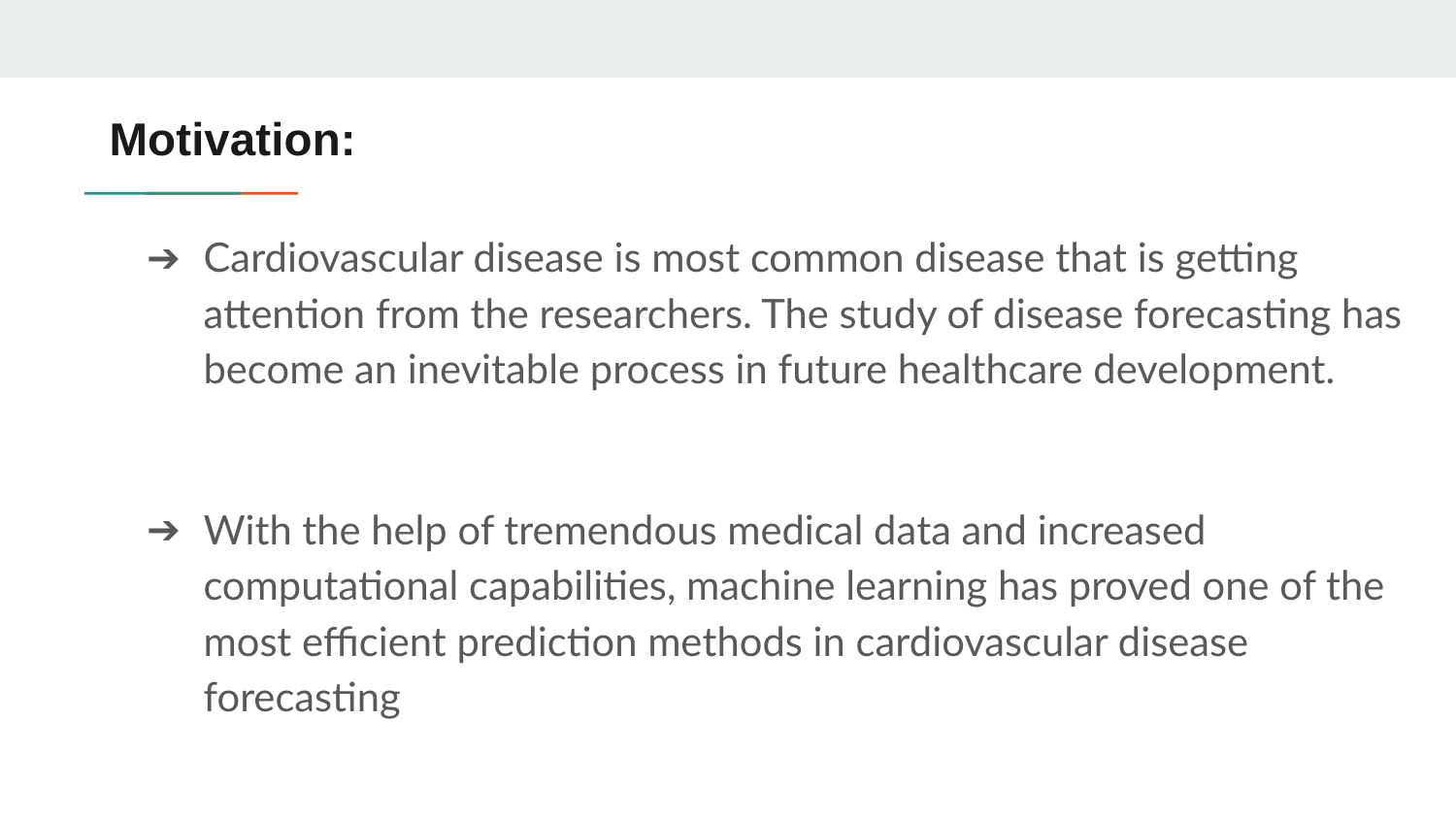

# Motivation:
Cardiovascular disease is most common disease that is getting  attention from the researchers. The study of disease forecasting has become an inevitable process in future healthcare development.

With the help of tremendous medical data and increased computational capabilities, machine learning has proved one of the most efficient prediction methods in cardiovascular disease forecasting